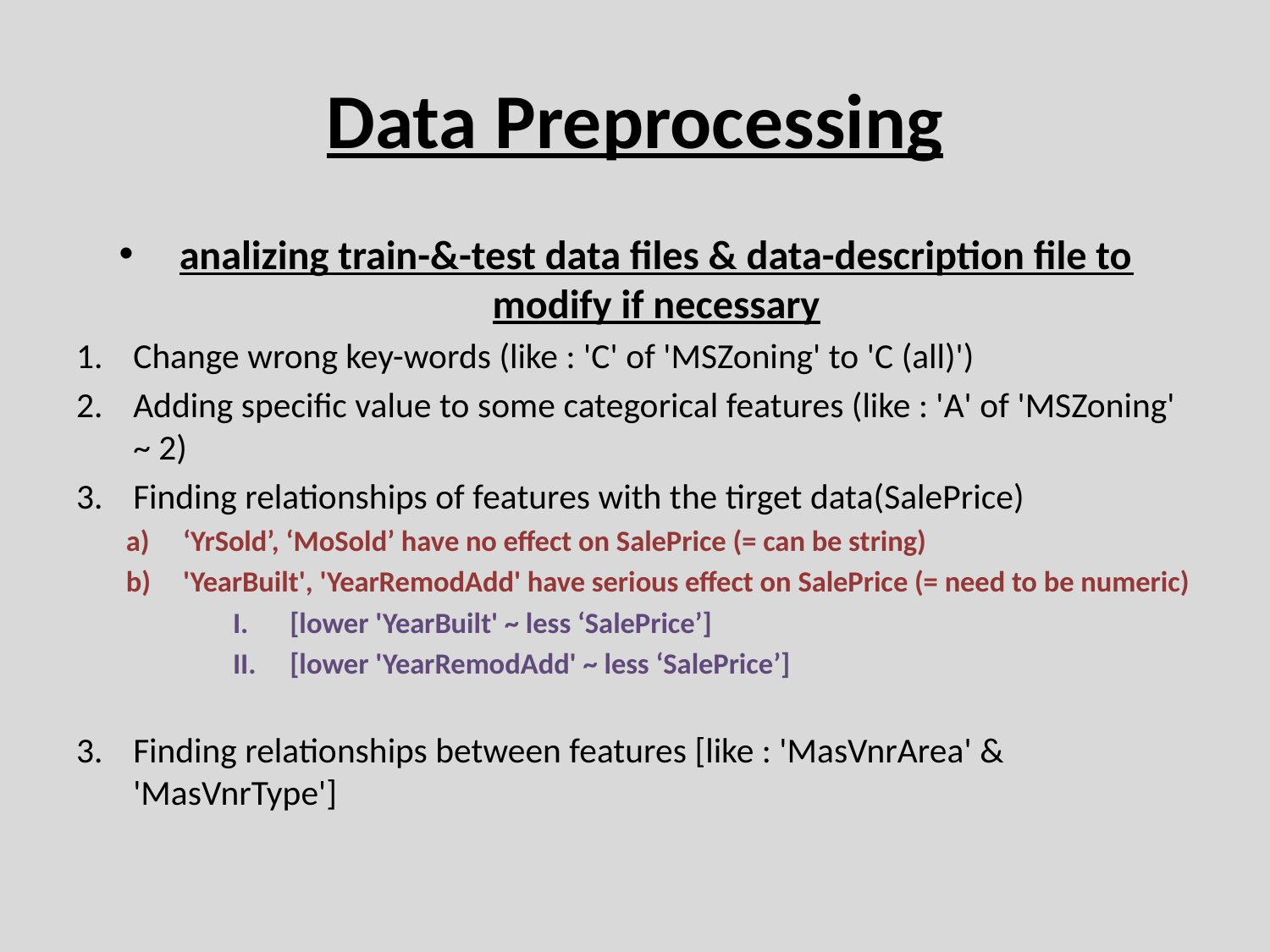

# Data Preprocessing
analizing train-&-test data files & data-description file to modify if necessary
Change wrong key-words (like : 'C' of 'MSZoning' to 'C (all)')
Adding specific value to some categorical features (like : 'A' of 'MSZoning' ~ 2)
Finding relationships of features with the tirget data(SalePrice)
‘YrSold’, ‘MoSold’ have no effect on SalePrice (= can be string)
'YearBuilt', 'YearRemodAdd' have serious effect on SalePrice (= need to be numeric)
[lower 'YearBuilt' ~ less ‘SalePrice’]
[lower 'YearRemodAdd' ~ less ‘SalePrice’]

3.	Finding relationships between features [like : 'MasVnrArea' & 'MasVnrType']